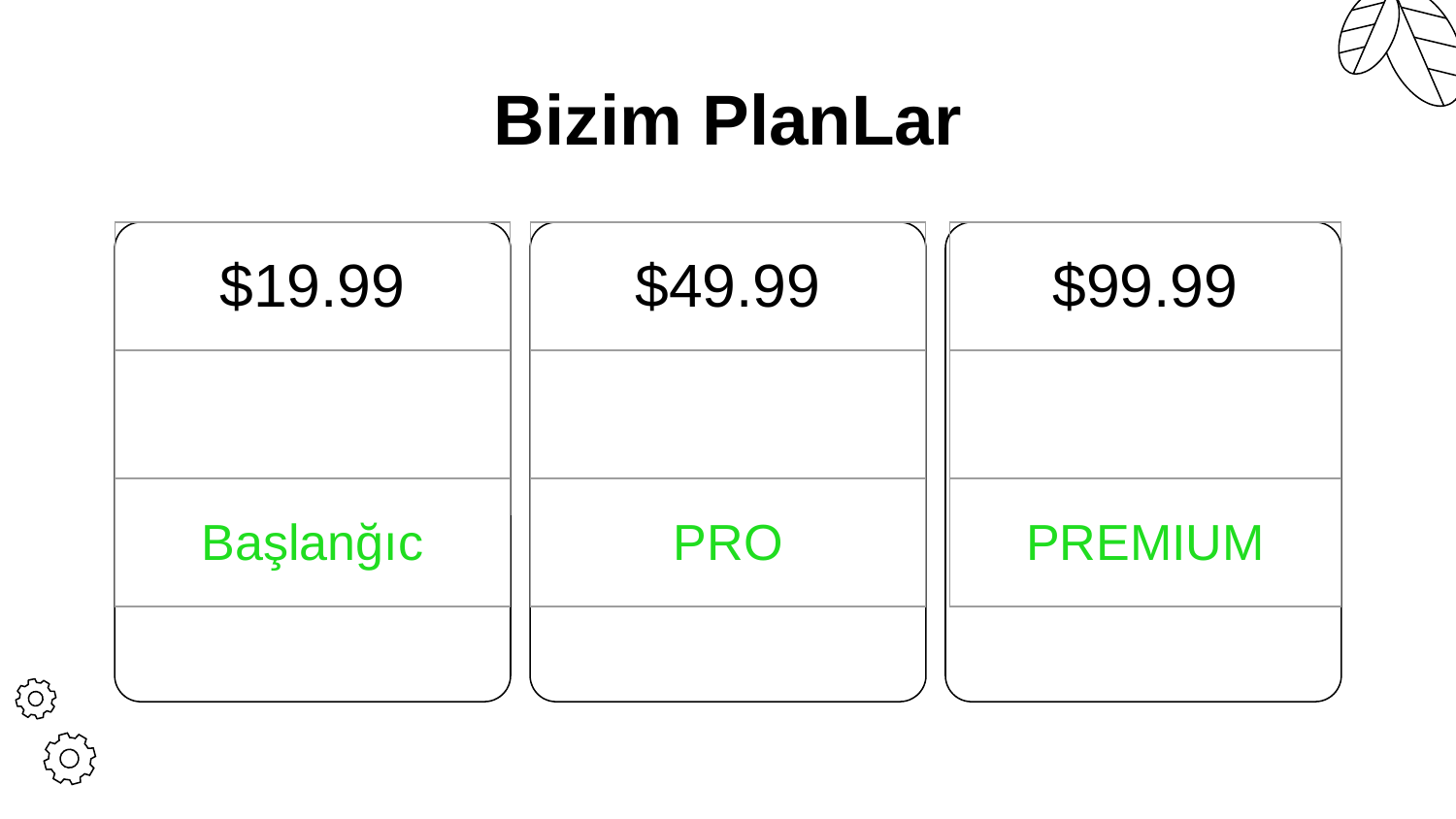

# Bizim PlanLar

| $19.99 |
| --- |
|  |
| Başlanğıc |

| $49.99 |
| --- |
|  |
| PRO |

| $99.99 |
| --- |
|  |
| PREMIUM |